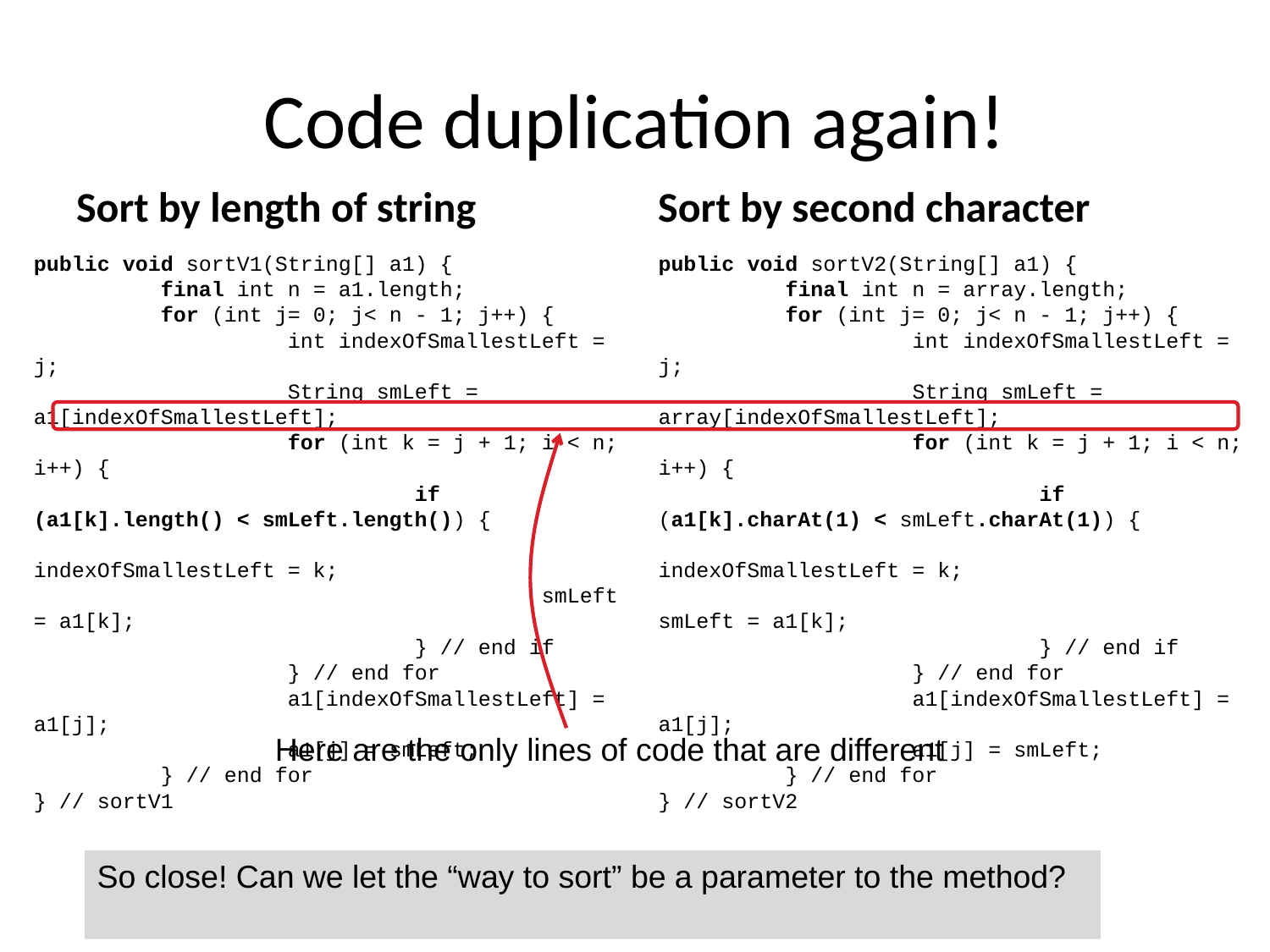

# Code duplication again!
Sort by length of string
Sort by second character
public void sortV1(String[] a1) {
	final int n = a1.length;
	for (int j= 0; j< n - 1; j++) {
		int indexOfSmallestLeft = j;
		String smLeft = a1[indexOfSmallestLeft];
		for (int k = j + 1; i < n; i++) {
			if (a1[k].length() < smLeft.length()) {
				indexOfSmallestLeft = k;
				smLeft = a1[k];
			} // end if
		} // end for
		a1[indexOfSmallestLeft] = a1[j];
		a1[j] = smLeft;
	} // end for
} // sortV1

public void sortV2(String[] a1) {
	final int n = array.length;
	for (int j= 0; j< n - 1; j++) {
		int indexOfSmallestLeft = j;
		String smLeft = array[indexOfSmallestLeft];
		for (int k = j + 1; i < n; i++) {
			if (a1[k].charAt(1) < smLeft.charAt(1)) {
				indexOfSmallestLeft = k;
				 smLeft = a1[k];
			} // end if
		} // end for
		a1[indexOfSmallestLeft] = a1[j];
		a1[j] = smLeft;
	} // end for
} // sortV2

Here are the only lines of code that are different
So close! Can we let the “way to sort” be a parameter to the method?